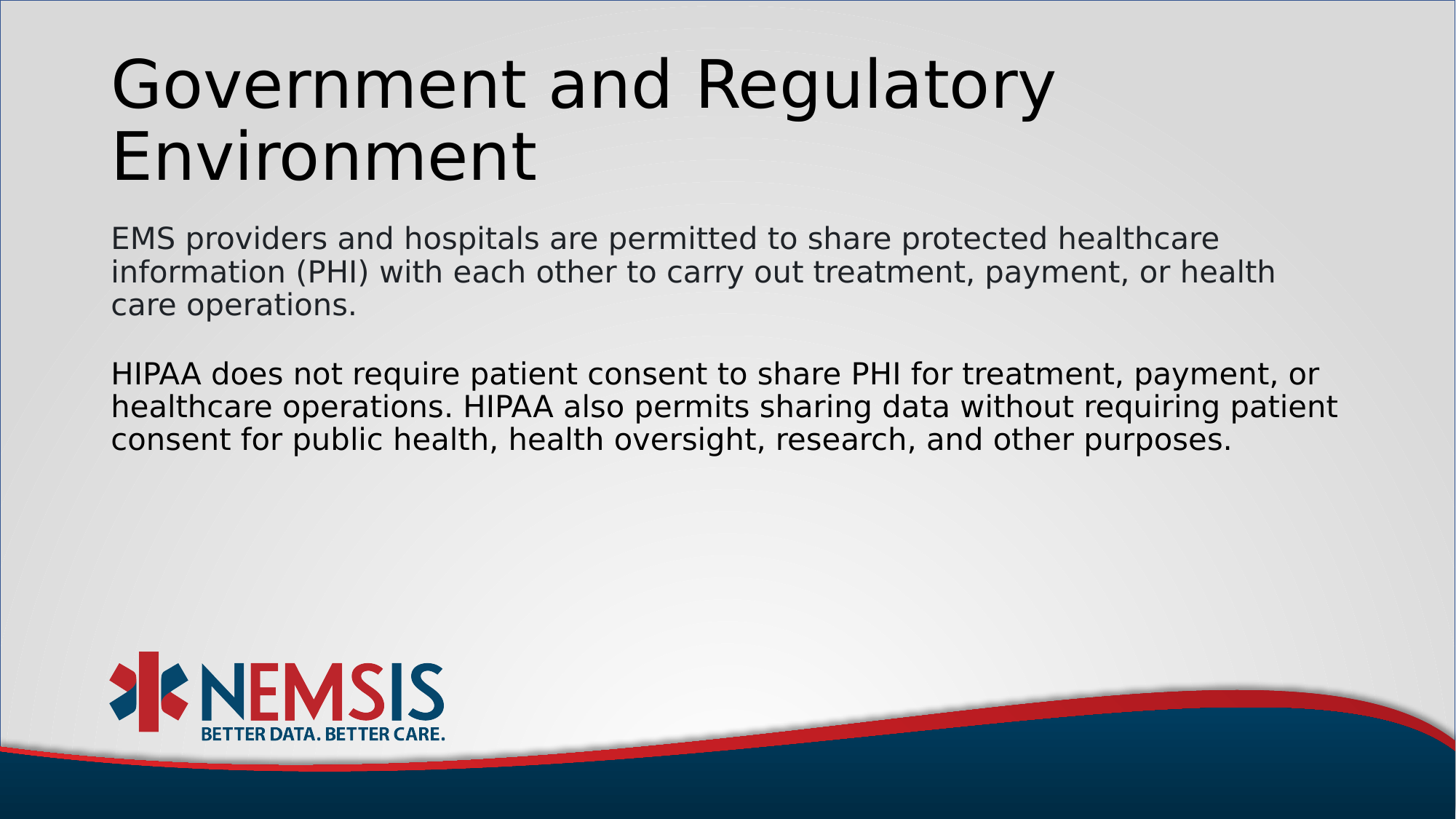

# Government and Regulatory Environment
EMS providers and hospitals are permitted to share protected healthcare information (PHI) with each other to carry out treatment, payment, or health care operations.
HIPAA does not require patient consent to share PHI for treatment, payment, or healthcare operations. HIPAA also permits sharing data without requiring patient consent for public health, health oversight, research, and other purposes.